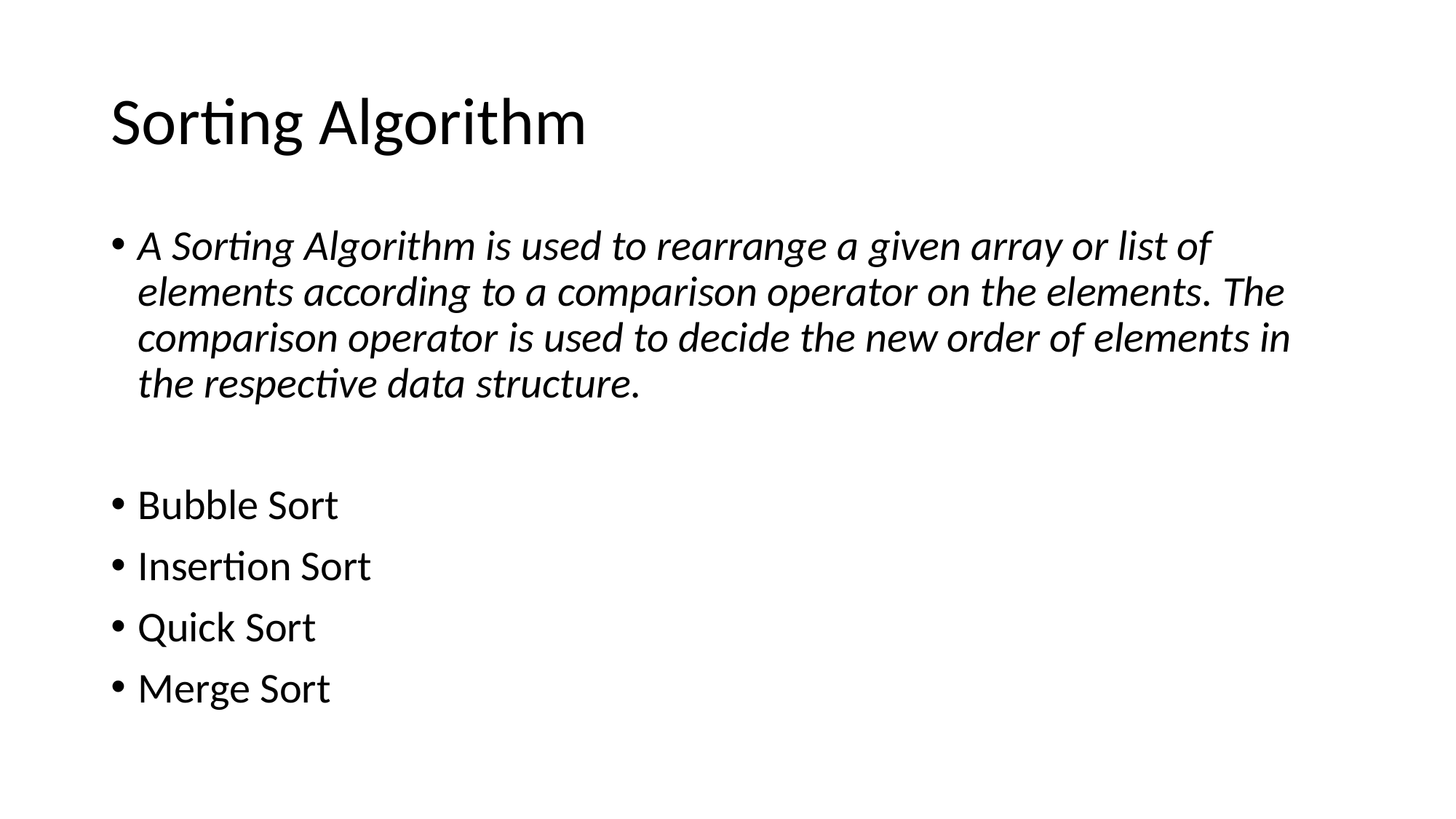

# Sorting Algorithm
A Sorting Algorithm is used to rearrange a given array or list of elements according to a comparison operator on the elements. The comparison operator is used to decide the new order of elements in the respective data structure.

Bubble Sort
Insertion Sort
Quick Sort
Merge Sort